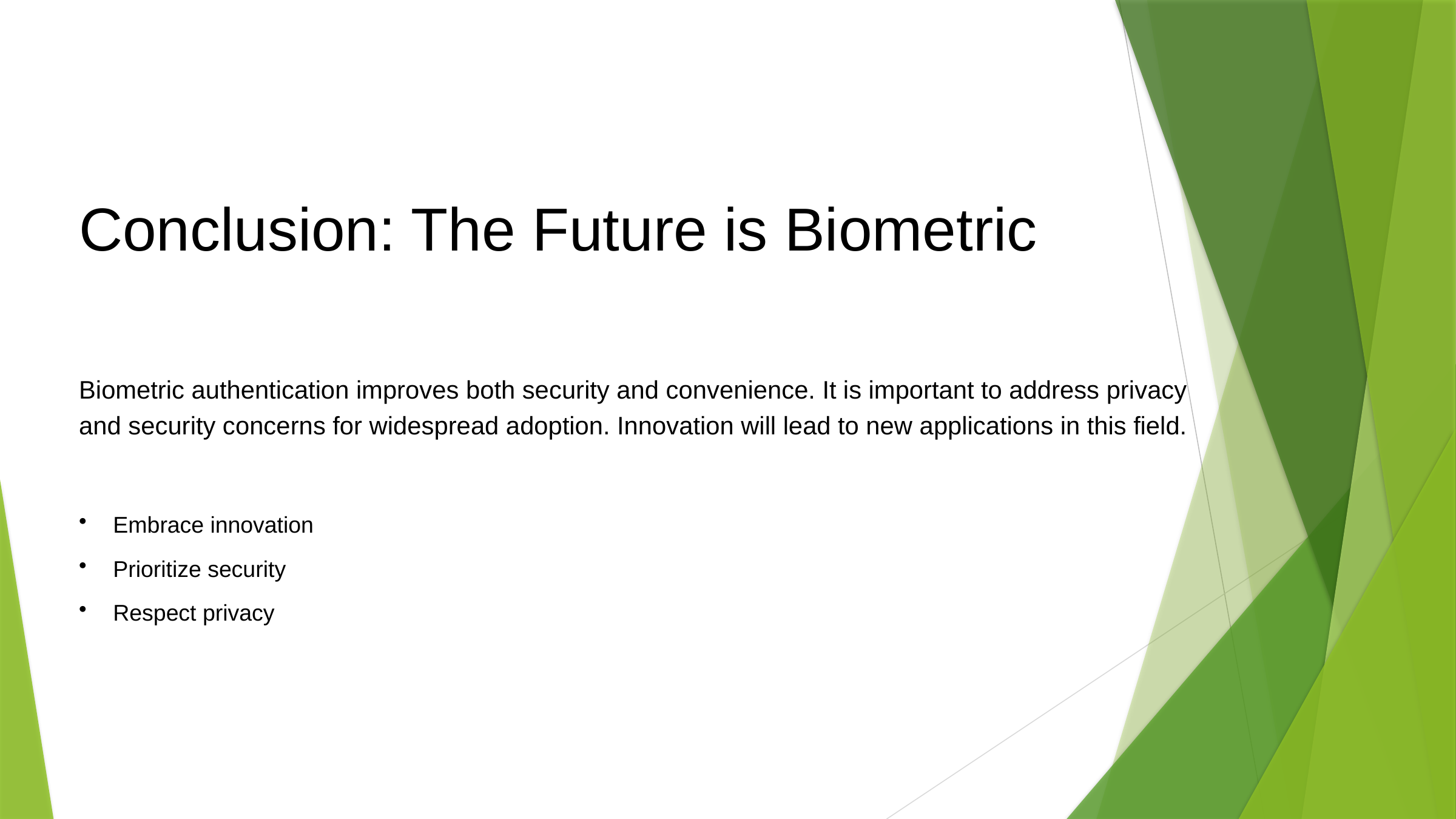

Conclusion: The Future is Biometric
Biometric authentication improves both security and convenience. It is important to address privacy and security concerns for widespread adoption. Innovation will lead to new applications in this field.
Embrace innovation
Prioritize security
Respect privacy